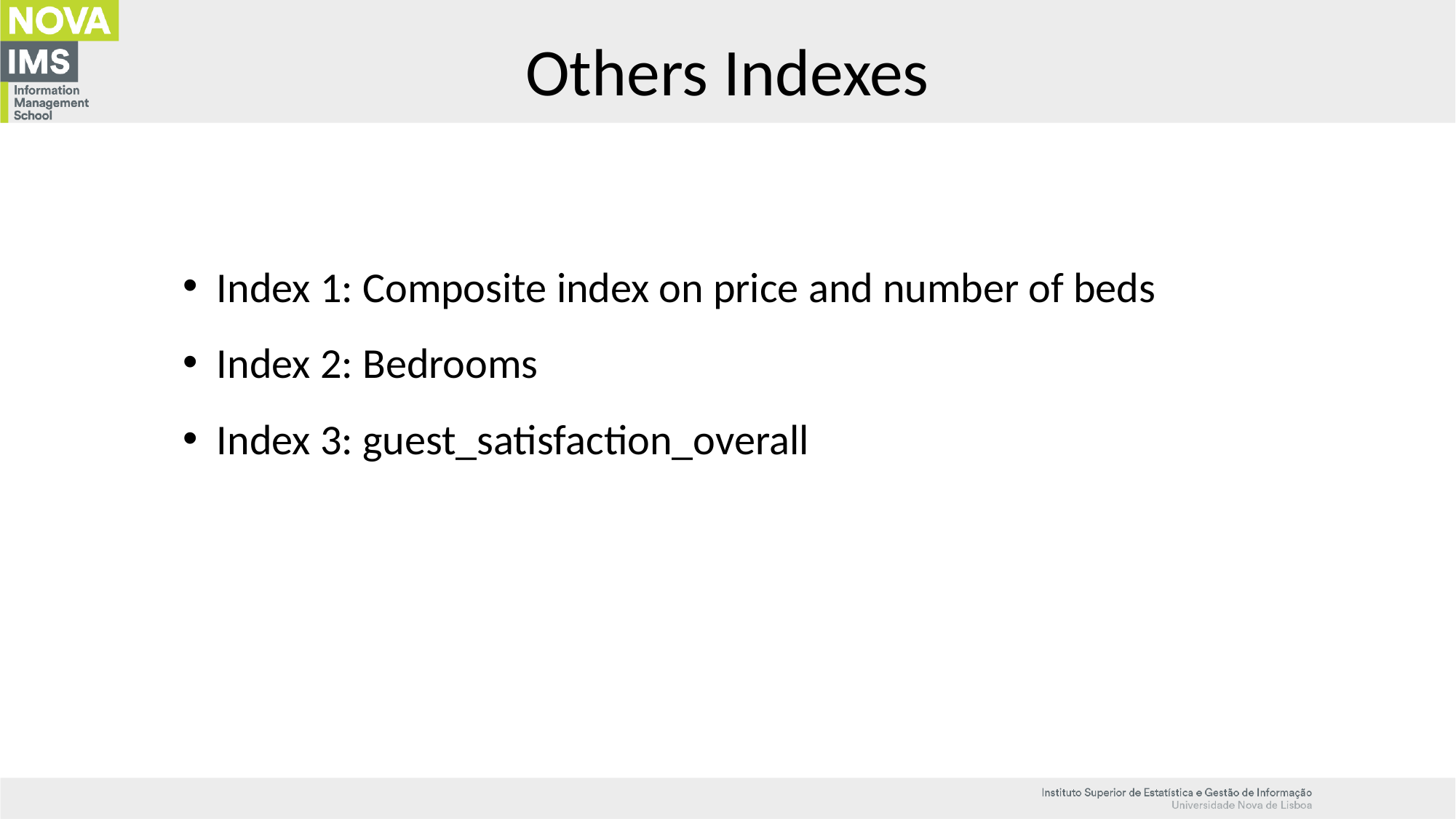

# Others Indexes
Index 1: Composite index on price and number of beds
Index 2: Bedrooms
Index 3: guest_satisfaction_overall